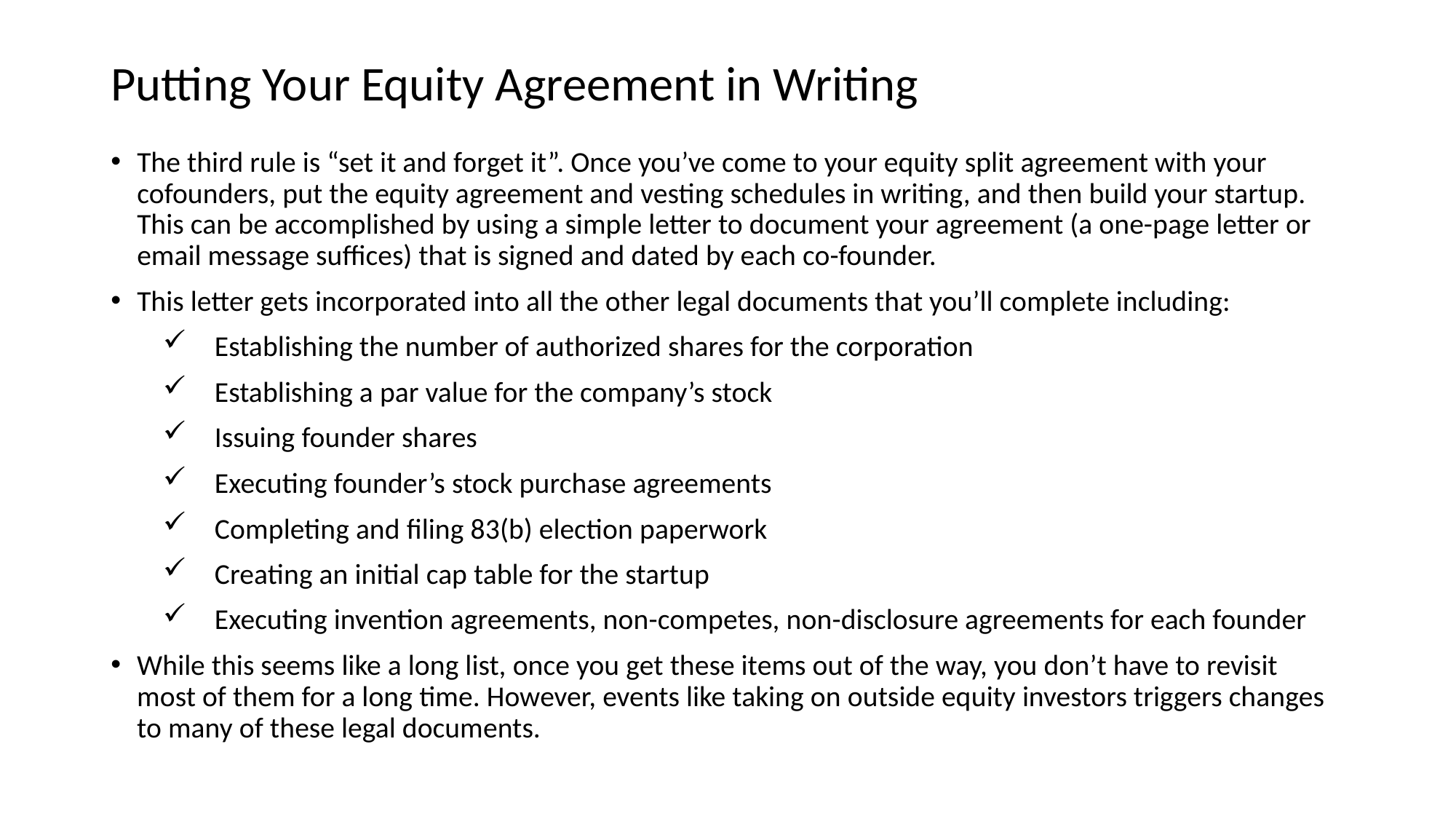

# Putting Your Equity Agreement in Writing
The third rule is “set it and forget it”. Once you’ve come to your equity split agreement with your cofounders, put the equity agreement and vesting schedules in writing, and then build your startup. This can be accomplished by using a simple letter to document your agreement (a one-page letter or email message suffices) that is signed and dated by each co-founder.
This letter gets incorporated into all the other legal documents that you’ll complete including:
Establishing the number of authorized shares for the corporation
Establishing a par value for the company’s stock
Issuing founder shares
Executing founder’s stock purchase agreements
Completing and filing 83(b) election paperwork
Creating an initial cap table for the startup
Executing invention agreements, non-competes, non-disclosure agreements for each founder
While this seems like a long list, once you get these items out of the way, you don’t have to revisit most of them for a long time. However, events like taking on outside equity investors triggers changes to many of these legal documents.